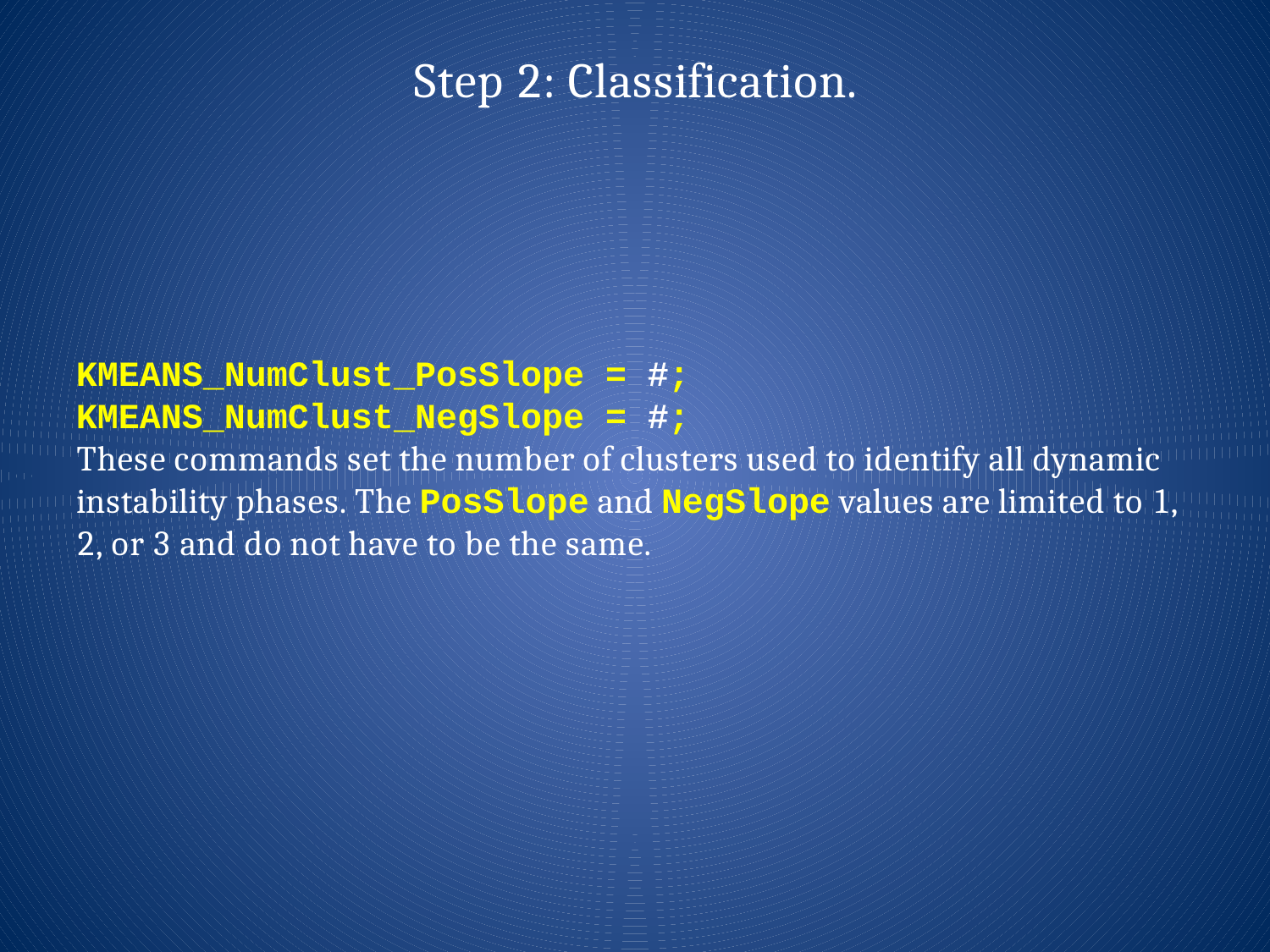

Step 2: Classification.
KMEANS_NumClust_PosSlope = #;
KMEANS_NumClust_NegSlope = #;
These commands set the number of clusters used to identify all dynamic instability phases. The PosSlope and NegSlope values are limited to 1, 2, or 3 and do not have to be the same.